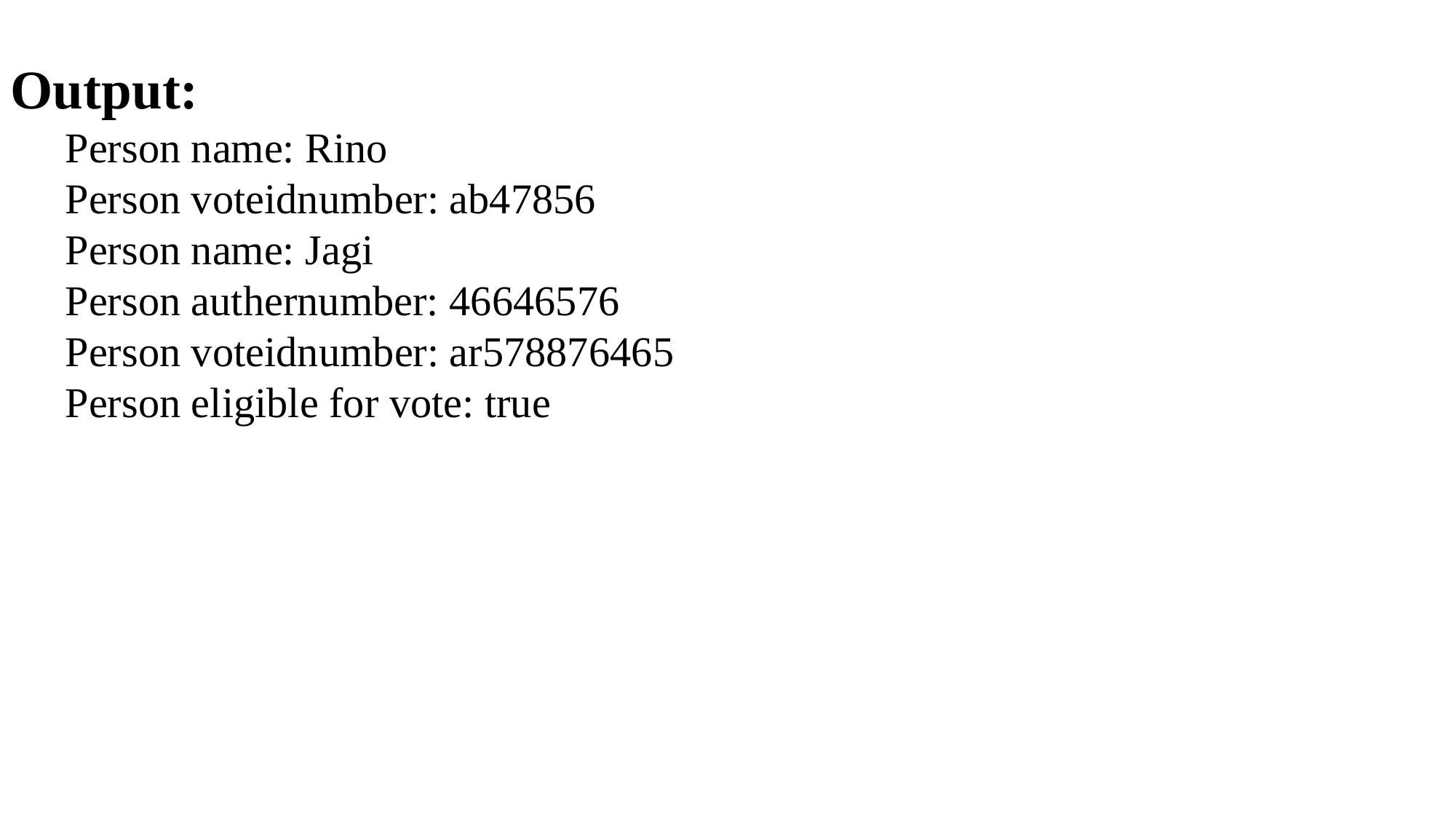

Output:
Person name: Rino
Person voteidnumber: ab47856
Person name: Jagi
Person authernumber: 46646576
Person voteidnumber: ar578876465
Person eligible for vote: true